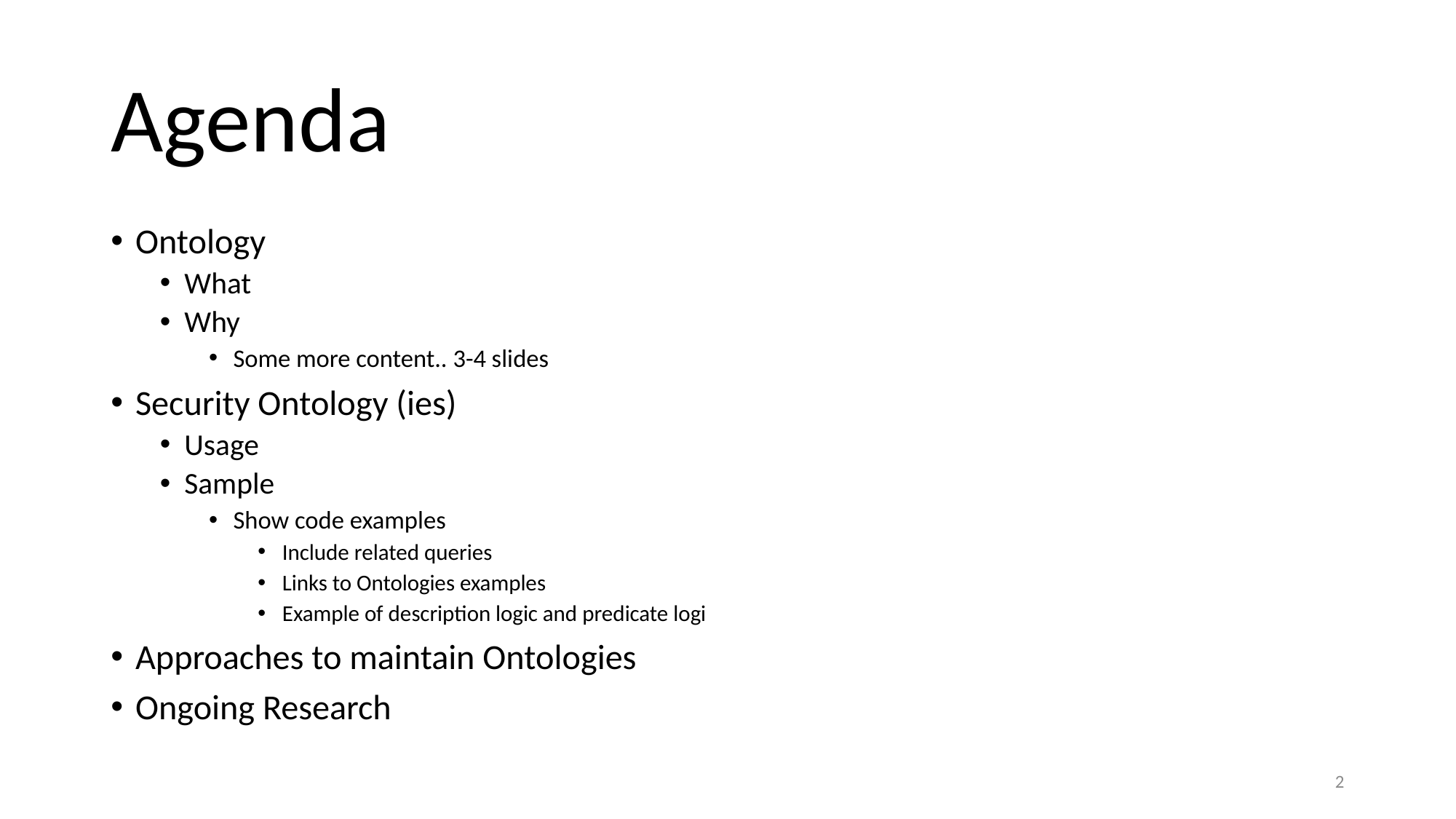

# Agenda
Ontology
What
Why
Some more content.. 3-4 slides
Security Ontology (ies)
Usage
Sample
Show code examples
Include related queries
Links to Ontologies examples
Example of description logic and predicate logi
Approaches to maintain Ontologies
Ongoing Research
2